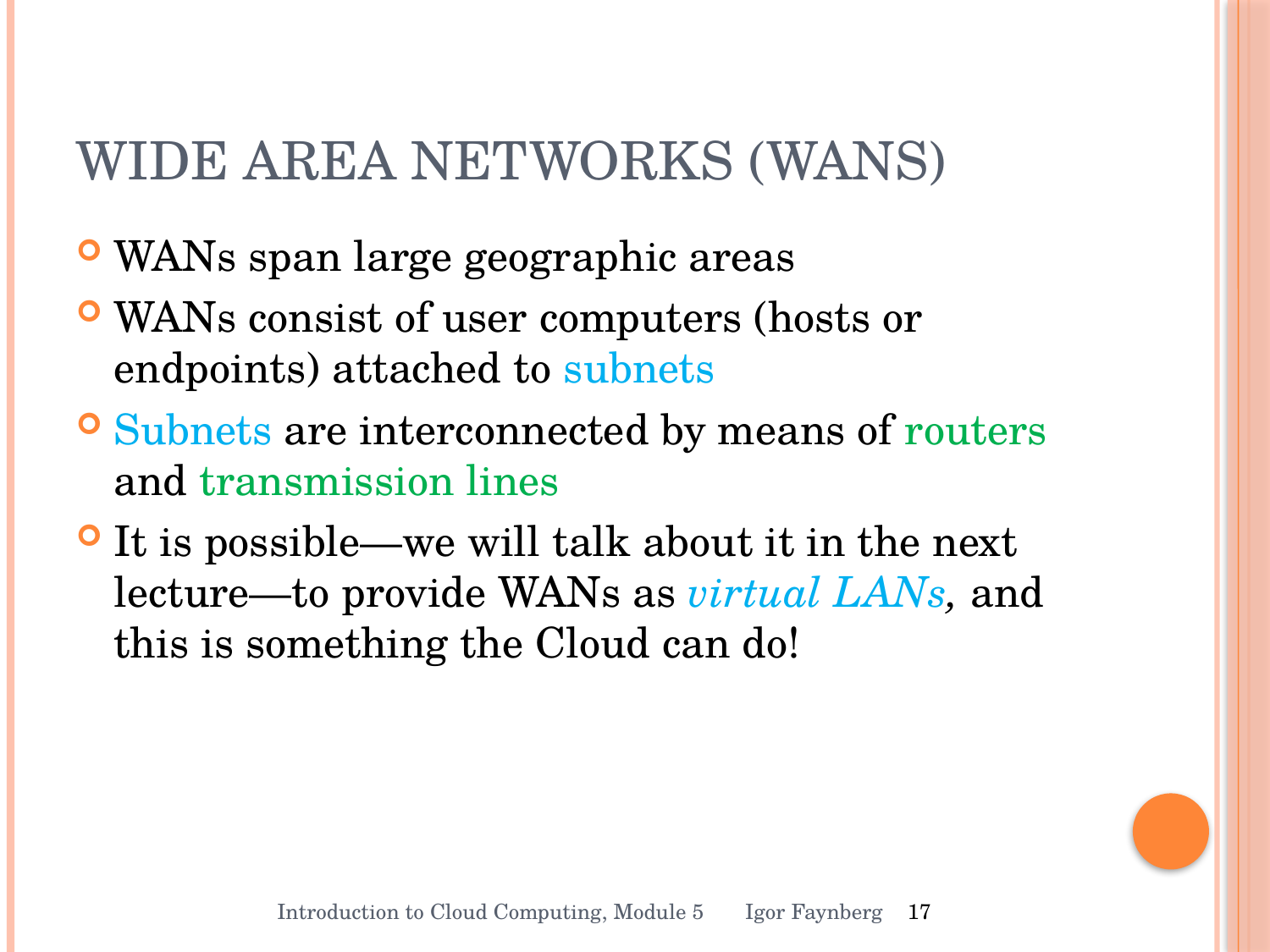

# Wide Area Networks (WANs)
WANs span large geographic areas
WANs consist of user computers (hosts or endpoints) attached to subnets
Subnets are interconnected by means of routers and transmission lines
It is possible—we will talk about it in the next lecture—to provide WANs as virtual LANs, and this is something the Cloud can do!